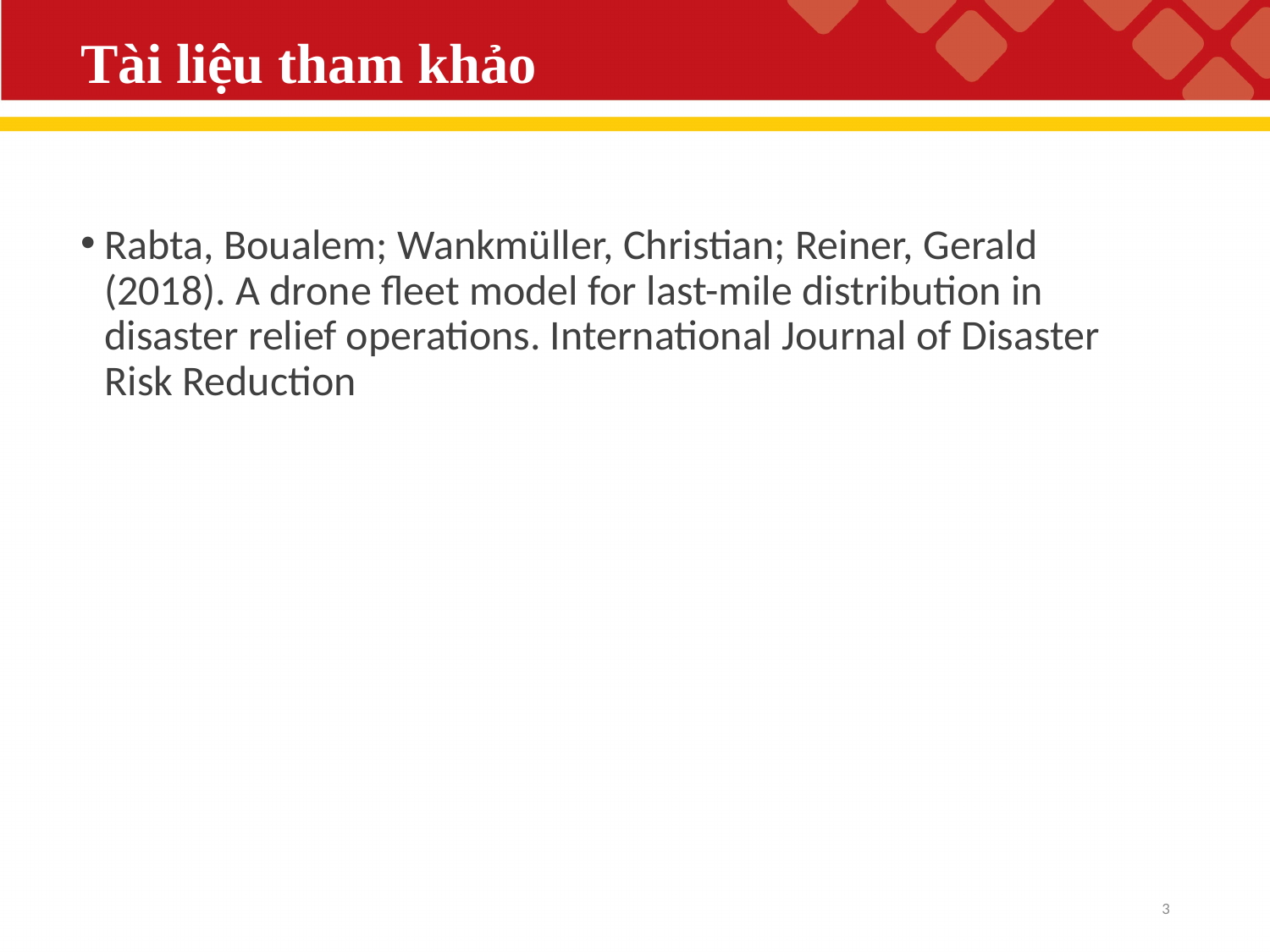

# Tài liệu tham khảo
Rabta, Boualem; Wankmüller, Christian; Reiner, Gerald  (2018). A drone fleet model for last-mile distribution in disaster relief operations. International Journal of Disaster Risk Reduction
3